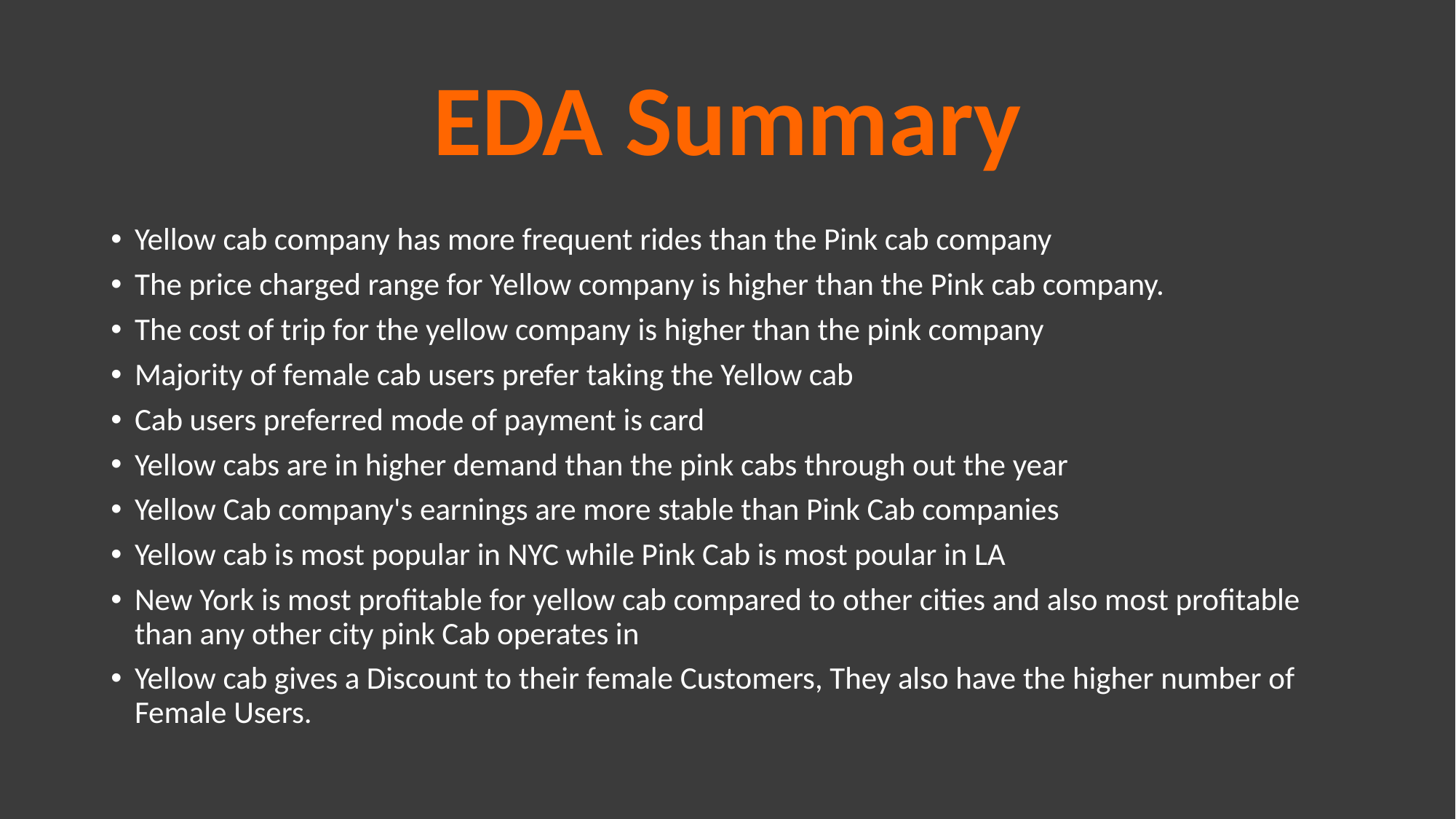

# EDA Summary
Yellow cab company has more frequent rides than the Pink cab company
The price charged range for Yellow company is higher than the Pink cab company.
The cost of trip for the yellow company is higher than the pink company
Majority of female cab users prefer taking the Yellow cab
Cab users preferred mode of payment is card
Yellow cabs are in higher demand than the pink cabs through out the year
Yellow Cab company's earnings are more stable than Pink Cab companies
Yellow cab is most popular in NYC while Pink Cab is most poular in LA
New York is most profitable for yellow cab compared to other cities and also most profitable than any other city pink Cab operates in
Yellow cab gives a Discount to their female Customers, They also have the higher number of Female Users.